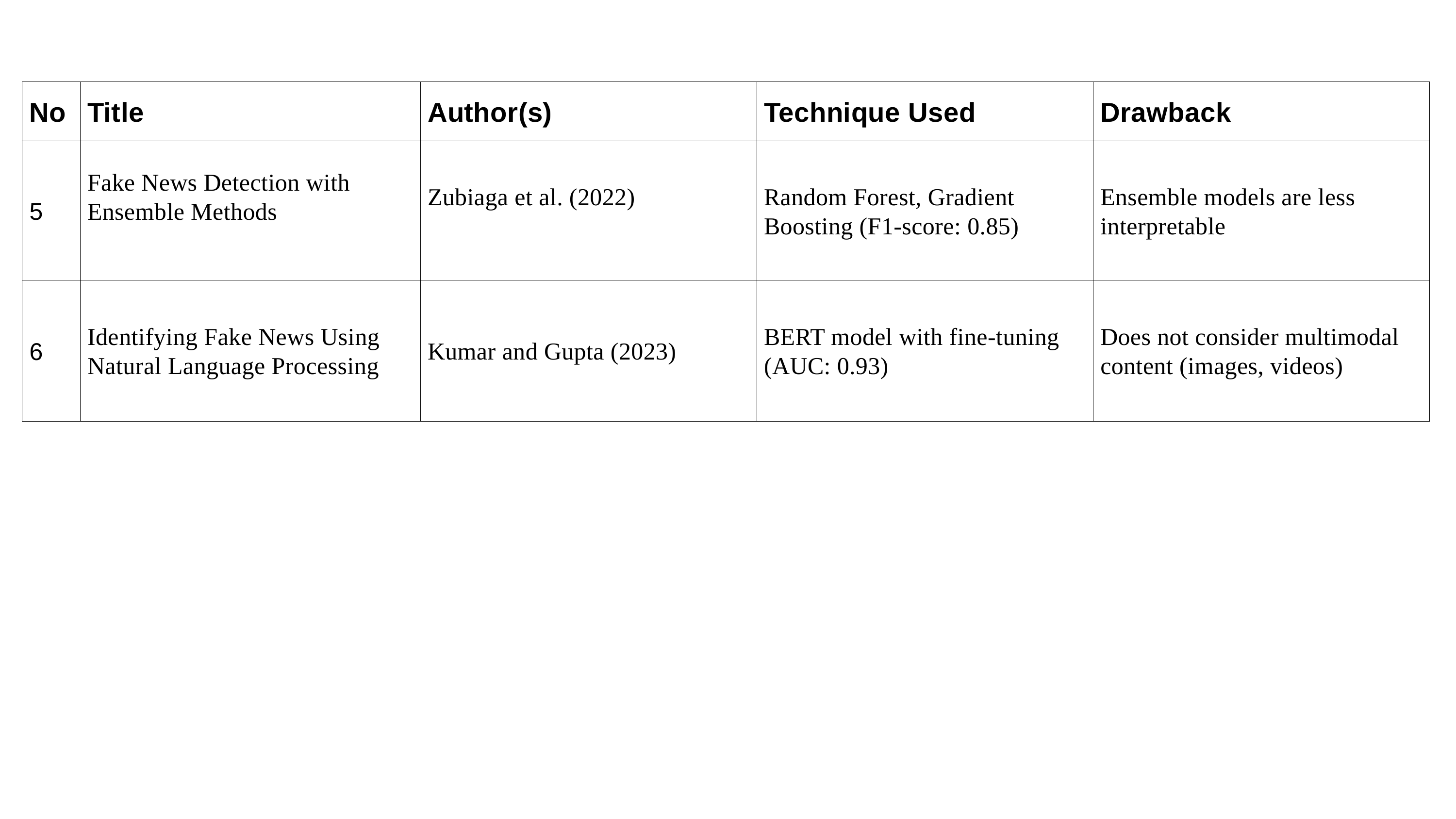

| No | Title | Author(s) | Technique Used | Drawback |
| --- | --- | --- | --- | --- |
| 5 | Fake News Detection with Ensemble Methods | Zubiaga et al. (2022) | Random Forest, Gradient Boosting (F1-score: 0.85) | Ensemble models are less interpretable |
| 6 | Identifying Fake News Using Natural Language Processing | Kumar and Gupta (2023) | BERT model with fine-tuning (AUC: 0.93) | Does not consider multimodal content (images, videos) |